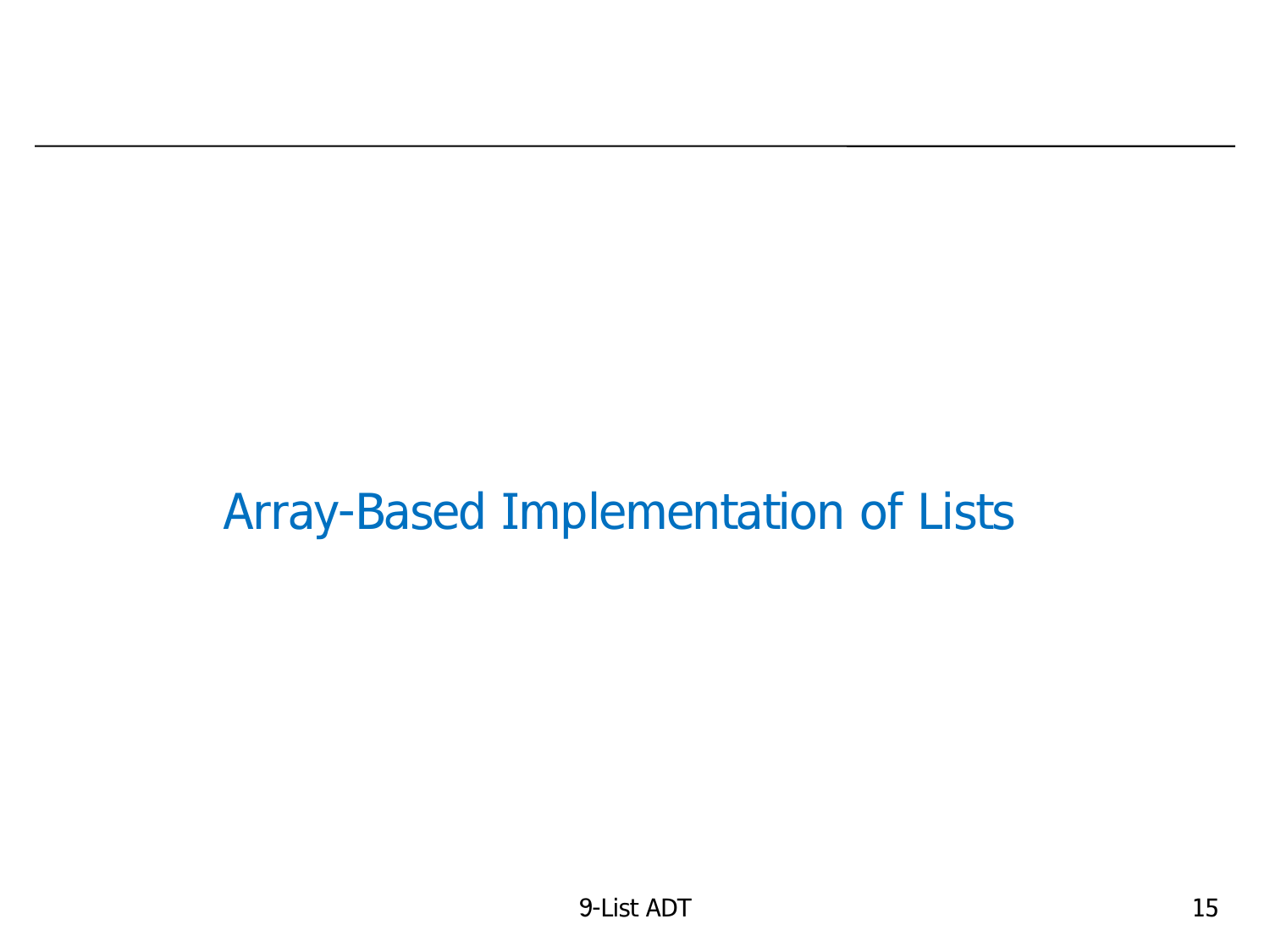

#
Array-Based Implementation of Lists
9-List ADT
15